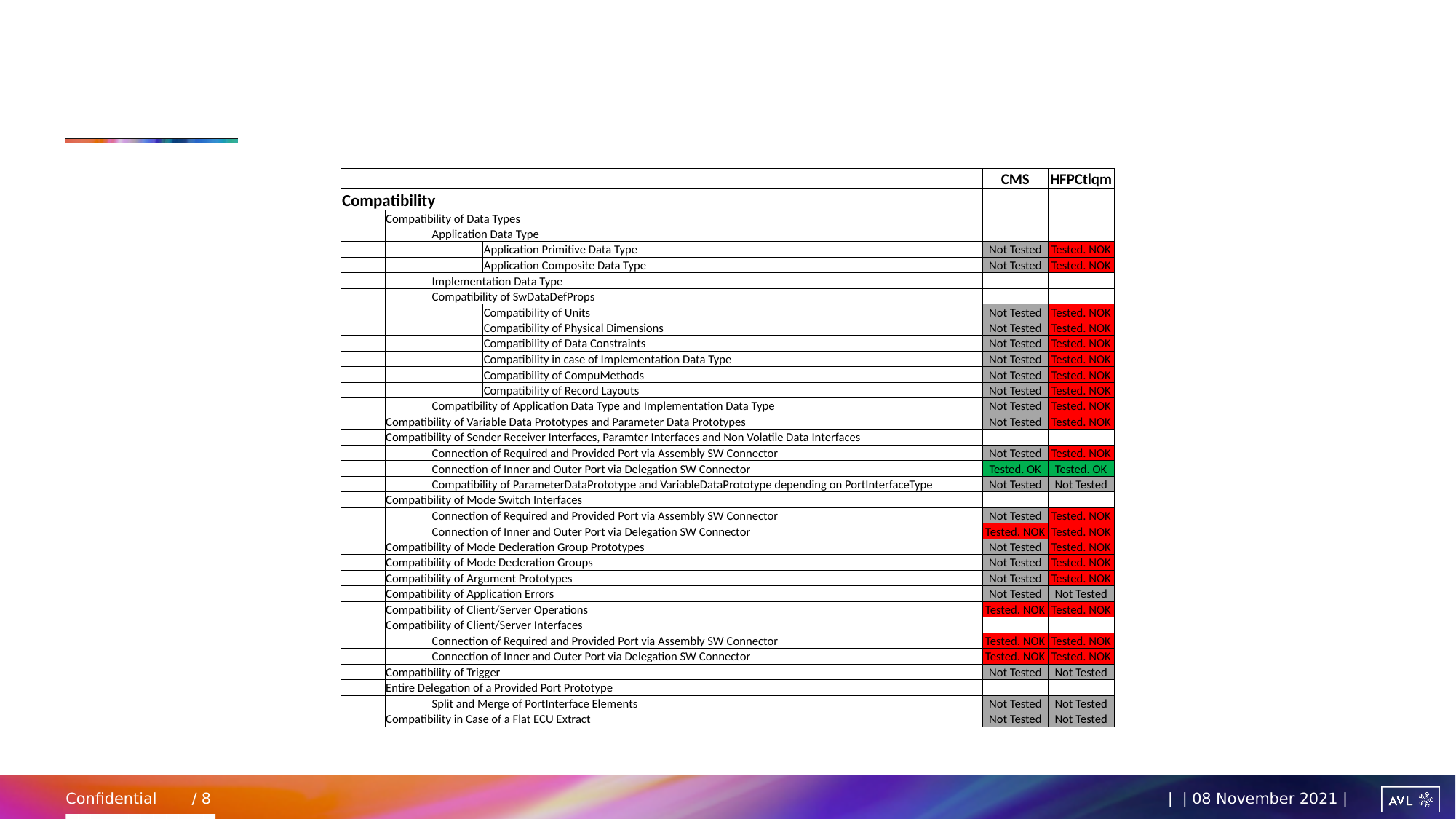

|  |  |  |  | CMS | HFPCtlqm |
| --- | --- | --- | --- | --- | --- |
| Compatibility |  |  |  |  |  |
|  | Compatibility of Data Types |  |  |  |  |
|  |  | Application Data Type |  |  |  |
|  |  |  | Application Primitive Data Type | Not Tested | Tested. NOK |
|  |  |  | Application Composite Data Type | Not Tested | Tested. NOK |
|  |  | Implementation Data Type |  |  |  |
|  |  | Compatibility of SwDataDefProps |  |  |  |
|  |  |  | Compatibility of Units | Not Tested | Tested. NOK |
|  |  |  | Compatibility of Physical Dimensions | Not Tested | Tested. NOK |
|  |  |  | Compatibility of Data Constraints | Not Tested | Tested. NOK |
|  |  |  | Compatibility in case of Implementation Data Type | Not Tested | Tested. NOK |
|  |  |  | Compatibility of CompuMethods | Not Tested | Tested. NOK |
|  |  |  | Compatibility of Record Layouts | Not Tested | Tested. NOK |
|  |  | Compatibility of Application Data Type and Implementation Data Type |  | Not Tested | Tested. NOK |
|  | Compatibility of Variable Data Prototypes and Parameter Data Prototypes |  |  | Not Tested | Tested. NOK |
|  | Compatibility of Sender Receiver Interfaces, Paramter Interfaces and Non Volatile Data Interfaces |  |  |  |  |
|  |  | Connection of Required and Provided Port via Assembly SW Connector |  | Not Tested | Tested. NOK |
|  |  | Connection of Inner and Outer Port via Delegation SW Connector |  | Tested. OK | Tested. OK |
|  |  | Compatibility of ParameterDataPrototype and VariableDataPrototype depending on PortInterfaceType |  | Not Tested | Not Tested |
|  | Compatibility of Mode Switch Interfaces |  |  |  |  |
|  |  | Connection of Required and Provided Port via Assembly SW Connector |  | Not Tested | Tested. NOK |
|  |  | Connection of Inner and Outer Port via Delegation SW Connector |  | Tested. NOK | Tested. NOK |
|  | Compatibility of Mode Decleration Group Prototypes |  |  | Not Tested | Tested. NOK |
|  | Compatibility of Mode Decleration Groups |  |  | Not Tested | Tested. NOK |
|  | Compatibility of Argument Prototypes |  |  | Not Tested | Tested. NOK |
|  | Compatibility of Application Errors |  |  | Not Tested | Not Tested |
|  | Compatibility of Client/Server Operations |  |  | Tested. NOK | Tested. NOK |
|  | Compatibility of Client/Server Interfaces |  |  |  |  |
|  |  | Connection of Required and Provided Port via Assembly SW Connector |  | Tested. NOK | Tested. NOK |
|  |  | Connection of Inner and Outer Port via Delegation SW Connector |  | Tested. NOK | Tested. NOK |
|  | Compatibility of Trigger |  |  | Not Tested | Not Tested |
|  | Entire Delegation of a Provided Port Prototype |  |  |  |  |
|  |  | Split and Merge of PortInterface Elements |  | Not Tested | Not Tested |
|  | Compatibility in Case of a Flat ECU Extract |  |  | Not Tested | Not Tested |